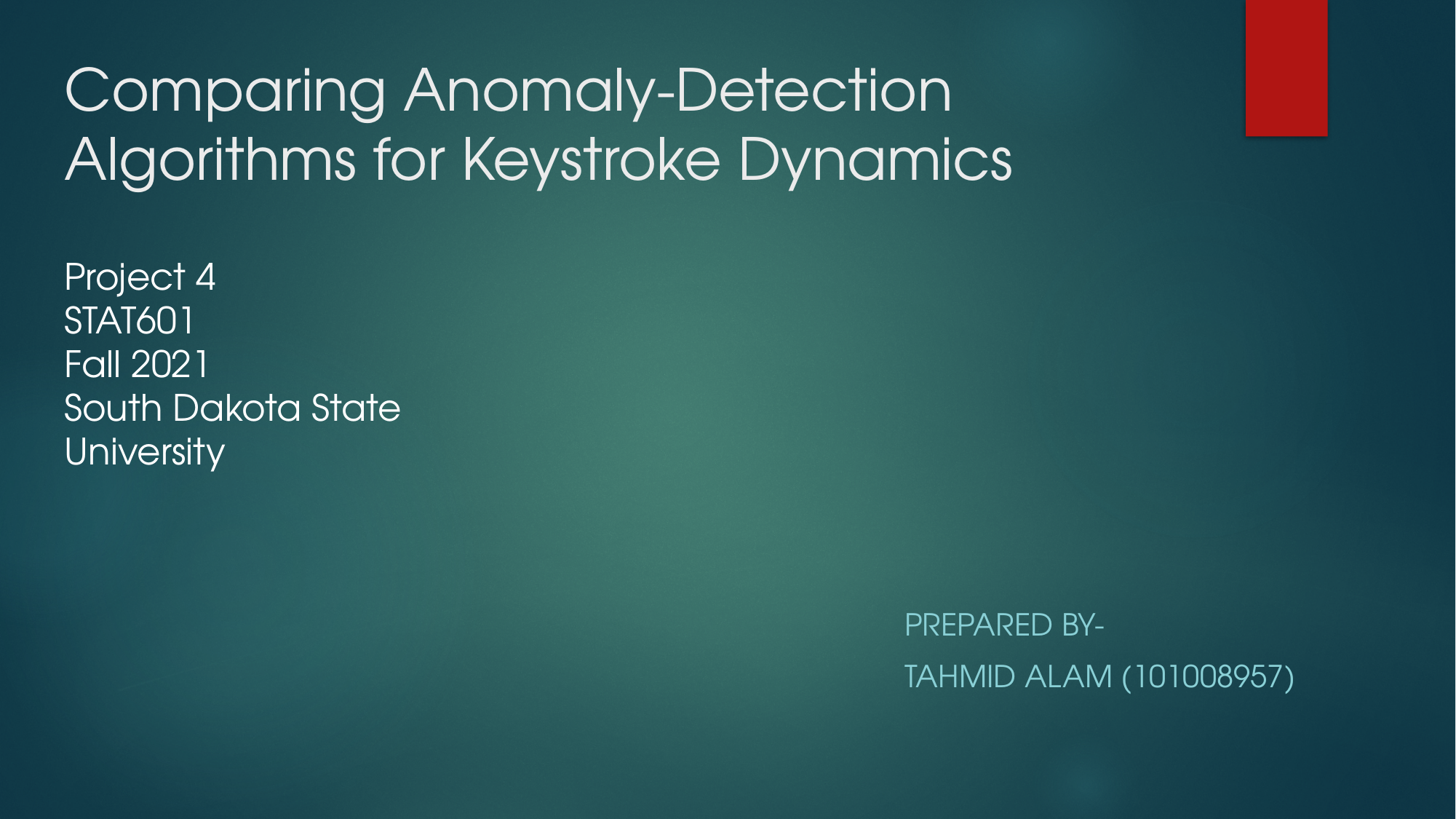

# Comparing Anomaly-Detection Algorithms for Keystroke Dynamics
Project 4
STAT601
Fall 2021
South Dakota State University
Prepared By-
Tahmid Alam (101008957)